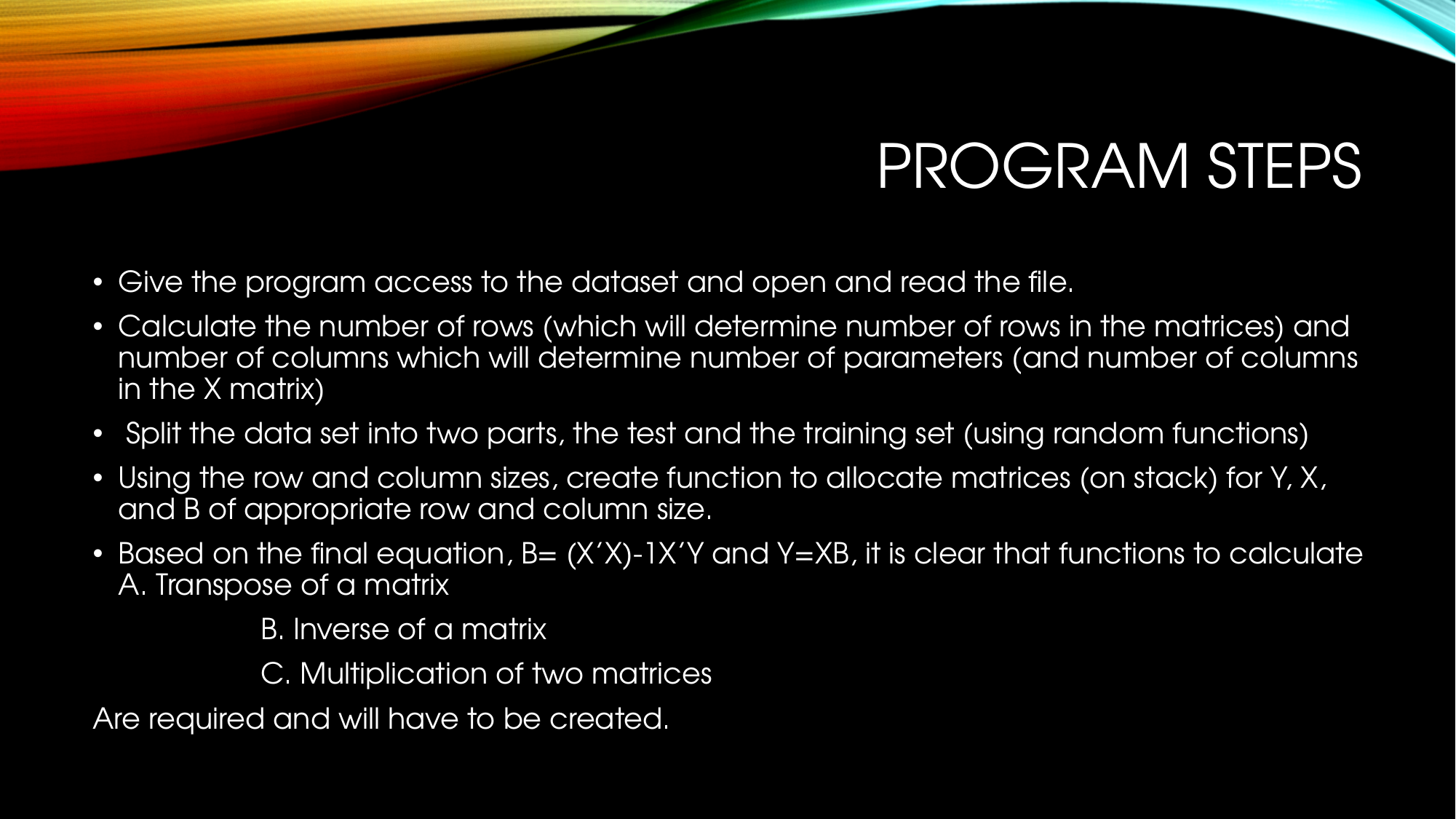

# Program Steps
Give the program access to the dataset and open and read the file.
Calculate the number of rows (which will determine number of rows in the matrices) and number of columns which will determine number of parameters (and number of columns in the X matrix)
 Split the data set into two parts, the test and the training set (using random functions)
Using the row and column sizes, create function to allocate matrices (on stack) for Y, X, and B of appropriate row and column size.
Based on the final equation, B= (X’X)​-1​X’Y and Y=XB, it is clear that functions to calculate A. Transpose of a matrix
                     B. Inverse of a matrix
                     C. Multiplication of two matrices
Are required and will have to be created.